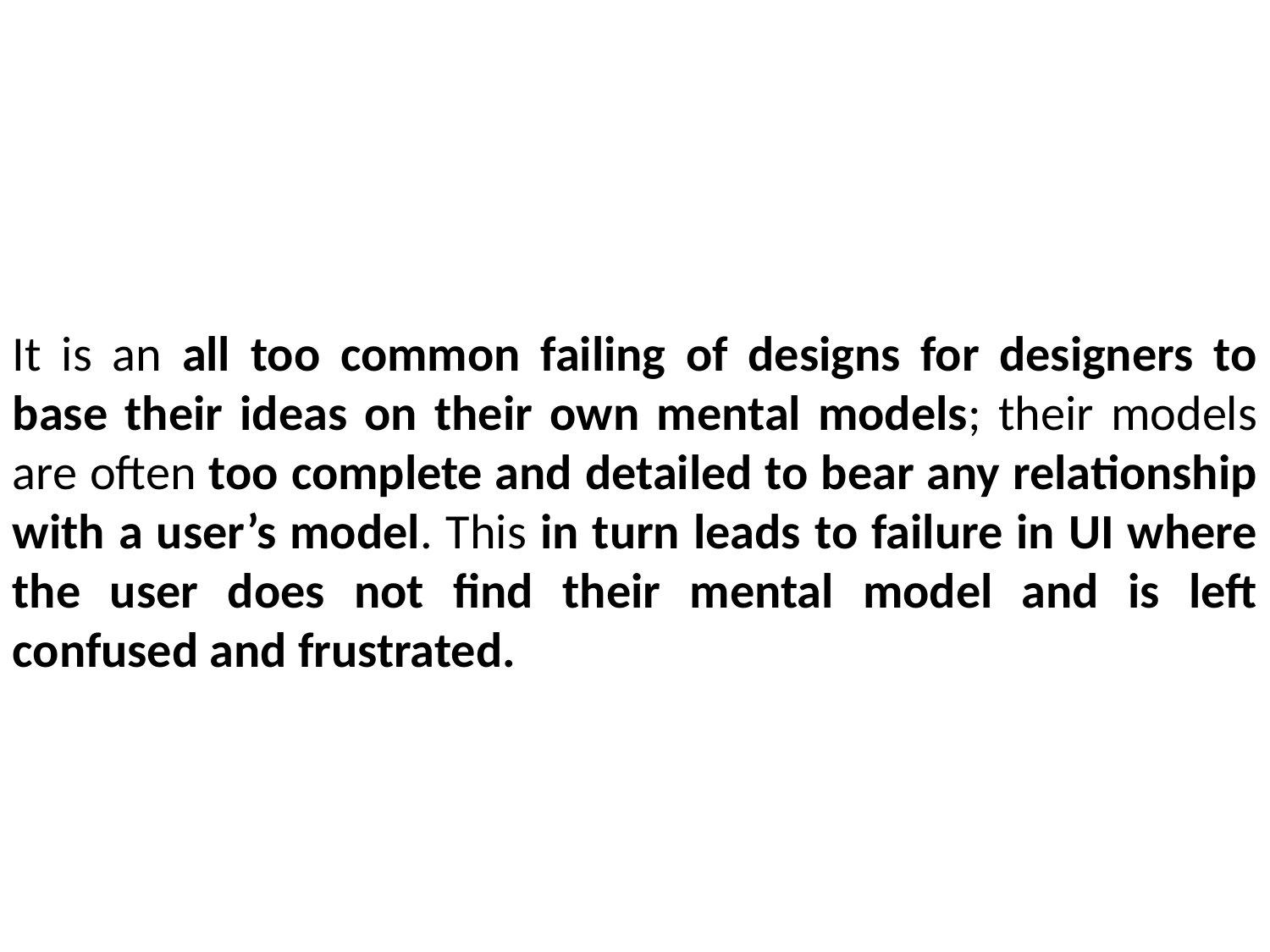

It is an all too common failing of designs for designers to base their ideas on their own mental models; their models are often too complete and detailed to bear any relationship with a user’s model. This in turn leads to failure in UI where the user does not find their mental model and is left confused and frustrated.